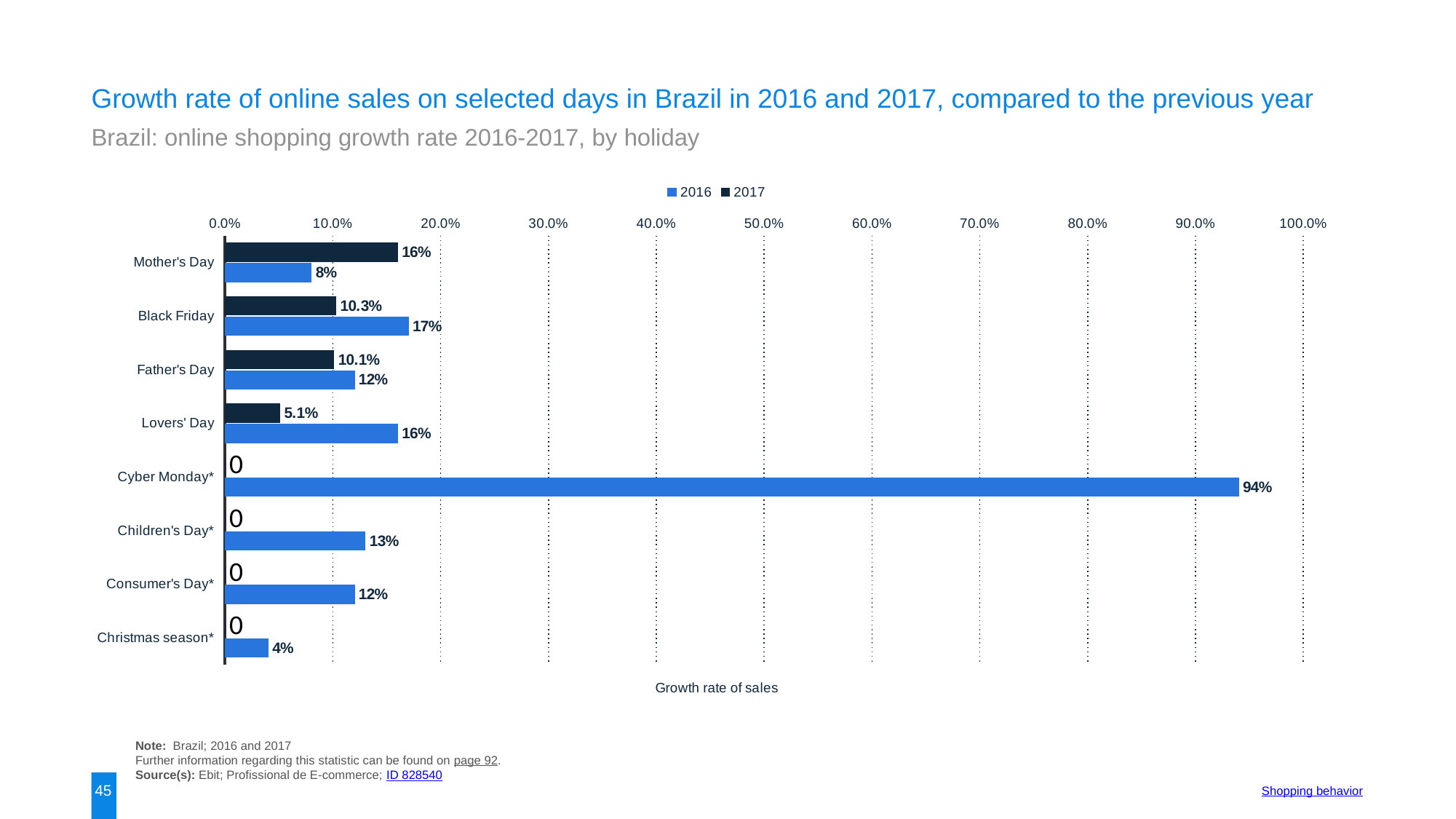

Growth rate of online sales on selected days in Brazil in 2016 and 2017, compared to the previous year
Brazil: online shopping growth rate 2016-2017, by holiday

### Chart:

| Category | 2017 | 2016 |
|---|---|---|
| Mother's Day | 0.16 | 0.08 |
| Black Friday | 0.103 | 0.17 |
| Father's Day | 0.101 | 0.12 |
| Lovers' Day | 0.051 | 0.16 |
| Cyber Monday* | None | 0.94 |
| Children's Day* | None | 0.13 |
| Consumer's Day* | None | 0.12 |
| Christmas season* | None | 0.04 |
Note:  Brazil; 2016 and 2017
Further information regarding this statistic can be found on page 92.
Source(s): Ebit; Profissional de E-commerce; ID 828540

45
Shopping behavior